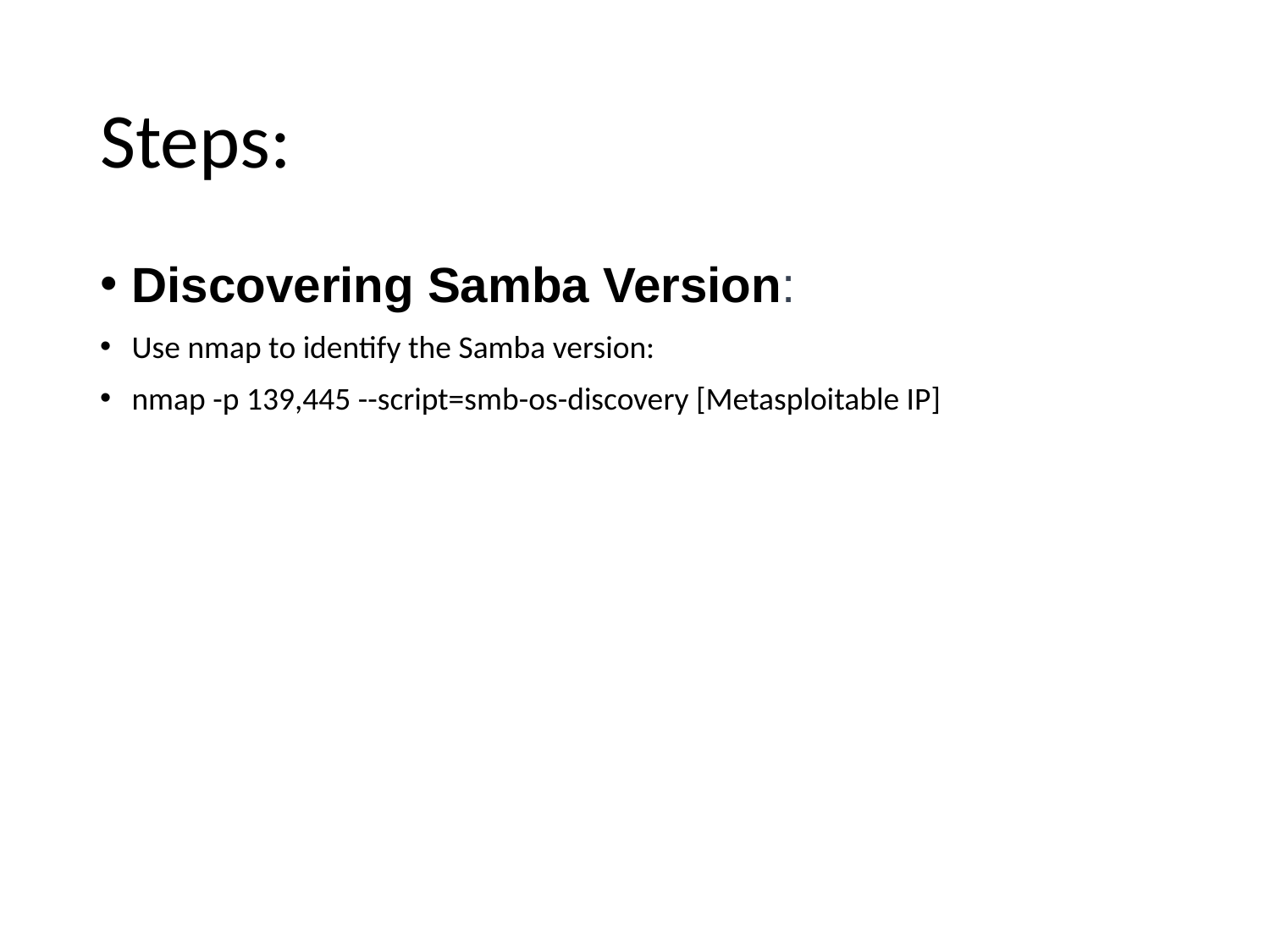

# Steps:
Discovering Samba Version:
Use nmap to identify the Samba version:
nmap -p 139,445 --script=smb-os-discovery [Metasploitable IP]